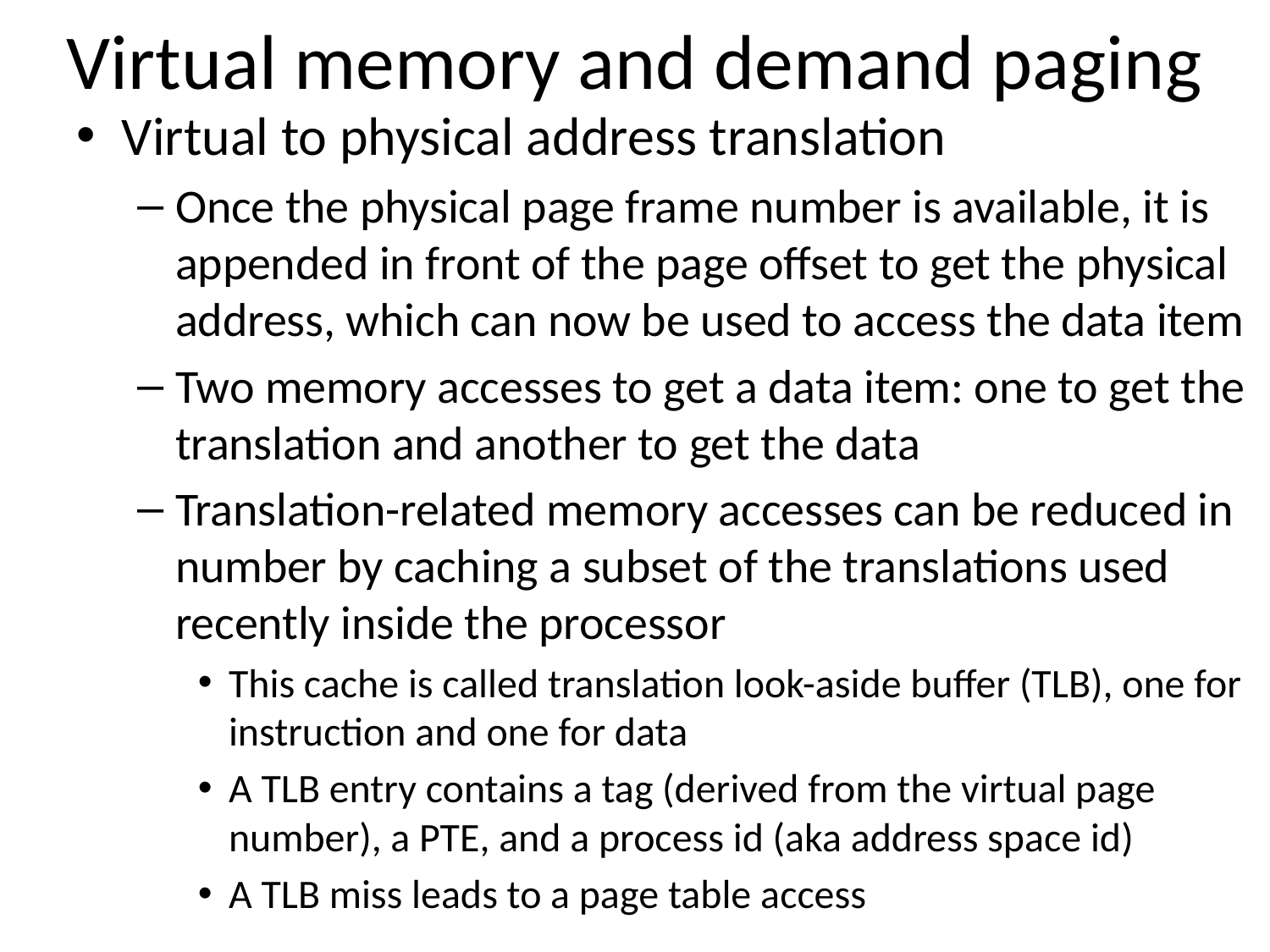

# Virtual memory and demand paging
Virtual to physical address translation
Once the physical page frame number is available, it is appended in front of the page offset to get the physical address, which can now be used to access the data item
Two memory accesses to get a data item: one to get the translation and another to get the data
Translation-related memory accesses can be reduced in number by caching a subset of the translations used recently inside the processor
This cache is called translation look-aside buffer (TLB), one for instruction and one for data
A TLB entry contains a tag (derived from the virtual page number), a PTE, and a process id (aka address space id)
A TLB miss leads to a page table access